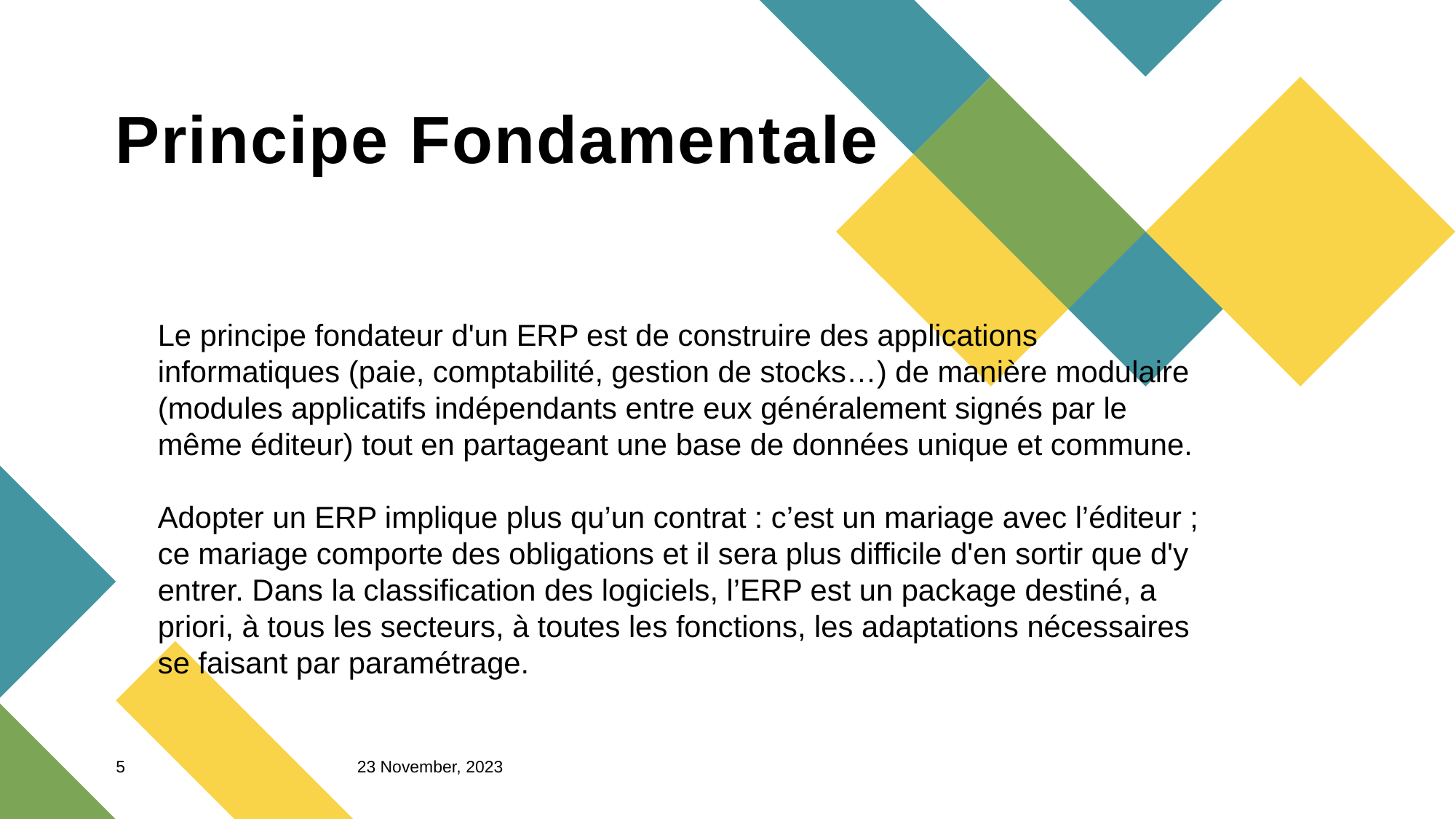

# Principe Fondamentale
Le principe fondateur d'un ERP est de construire des applications informatiques (paie, comptabilité, gestion de stocks…) de manière modulaire (modules applicatifs indépendants entre eux généralement signés par le même éditeur) tout en partageant une base de données unique et commune.

Adopter un ERP implique plus qu’un contrat : c’est un mariage avec l’éditeur ; ce mariage comporte des obligations et il sera plus difficile d'en sortir que d'y entrer. Dans la classification des logiciels, l’ERP est un package destiné, a priori, à tous les secteurs, à toutes les fonctions, les adaptations nécessaires se faisant par paramétrage.
5
23 November, 2023